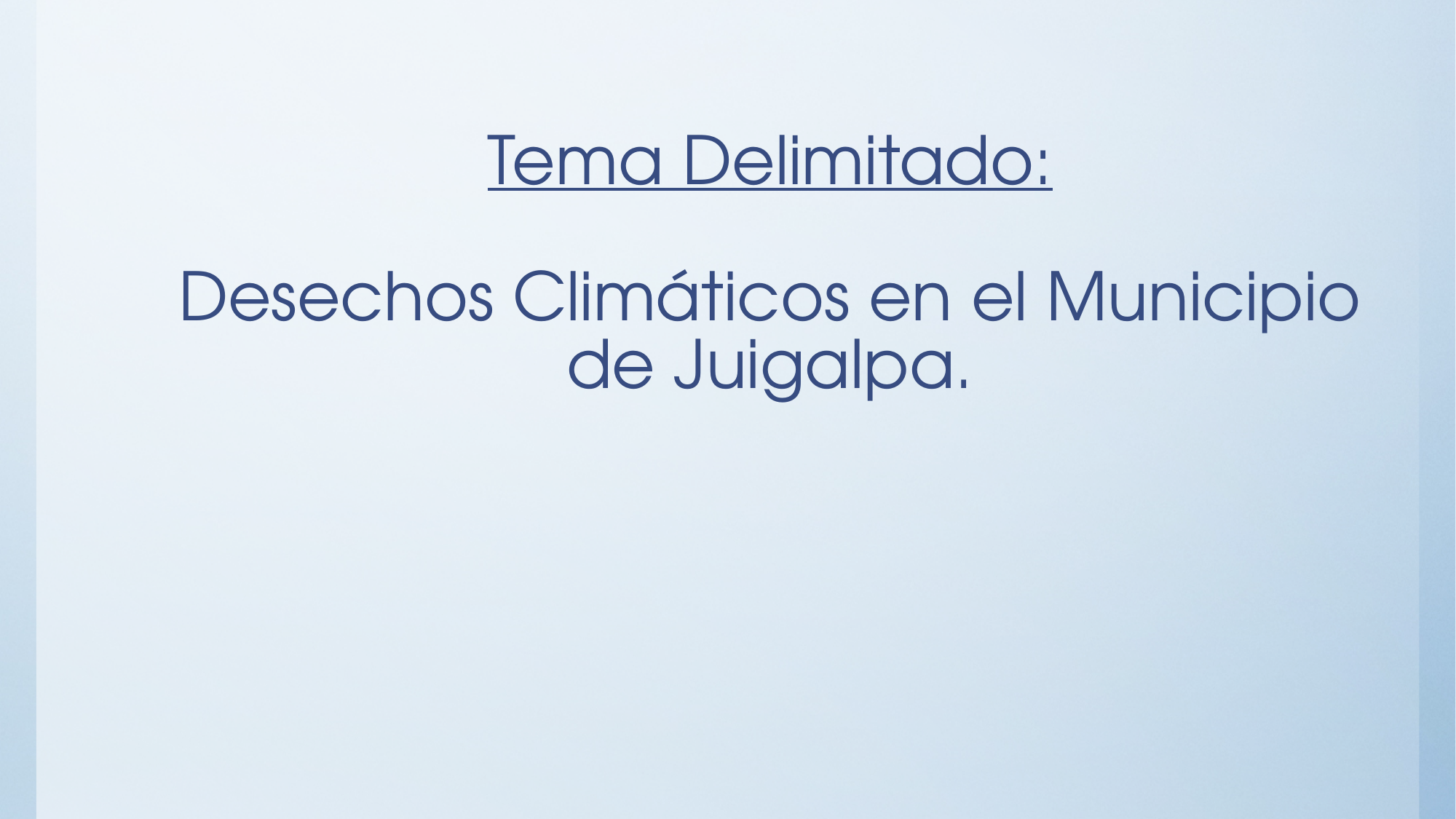

# Tema Delimitado: Desechos Climáticos en el Municipio de Juigalpa.